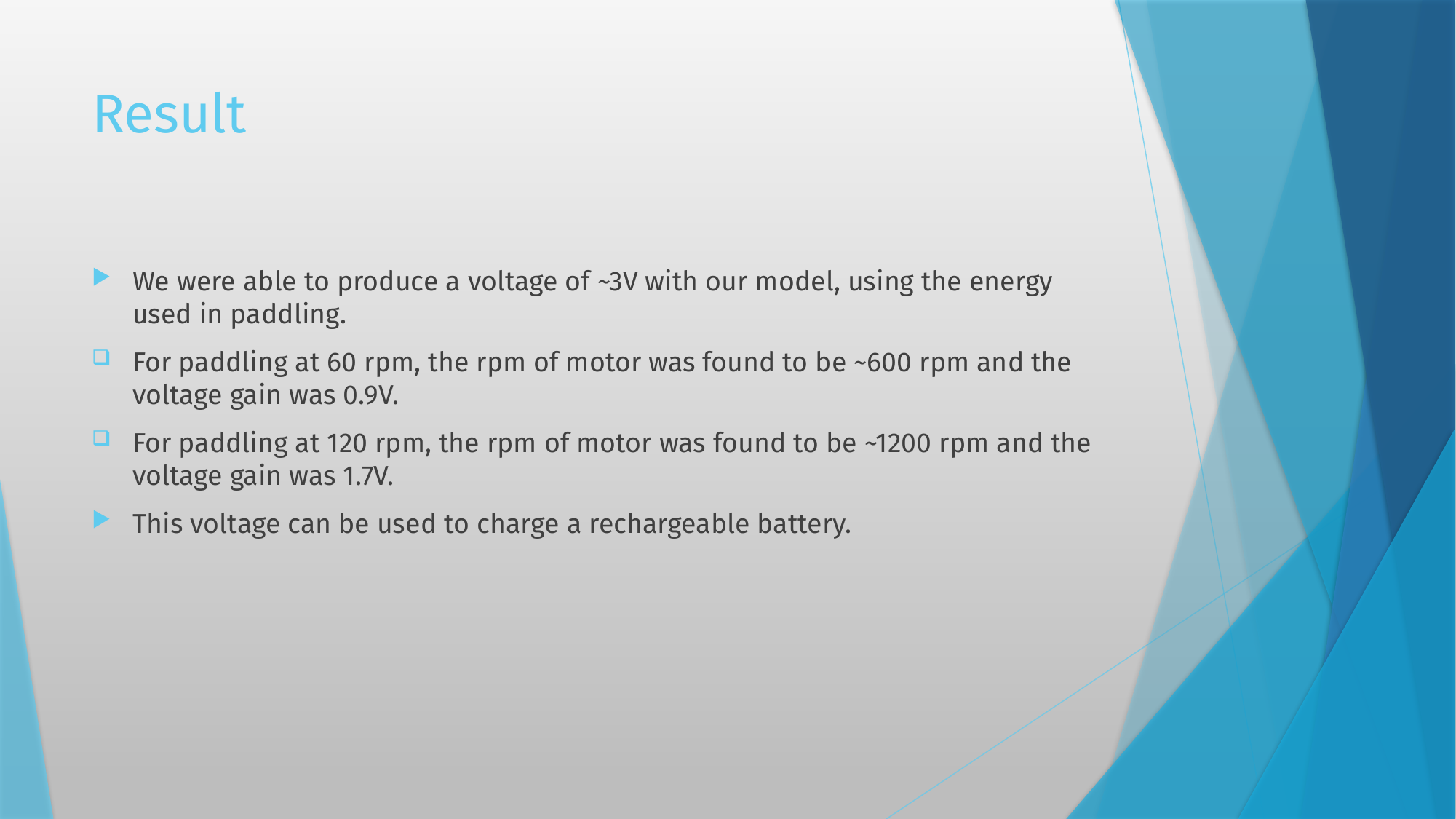

# Result
We were able to produce a voltage of ~3V with our model, using the energy used in paddling.
For paddling at 60 rpm, the rpm of motor was found to be ~600 rpm and the voltage gain was 0.9V.
For paddling at 120 rpm, the rpm of motor was found to be ~1200 rpm and the voltage gain was 1.7V.
This voltage can be used to charge a rechargeable battery.